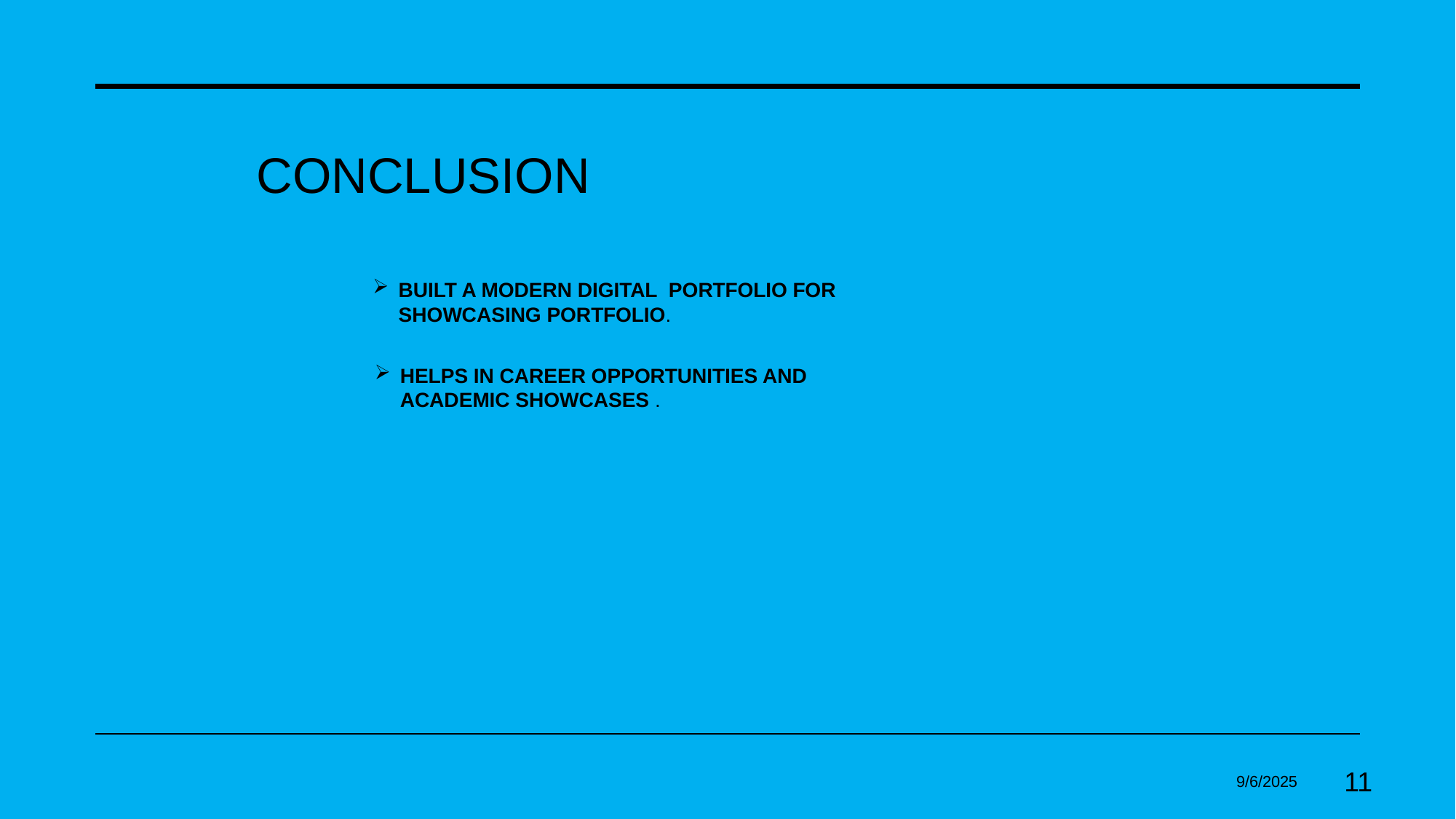

CONCLUSION
BUILT A MODERN DIGITAL  PORTFOLIO FOR SHOWCASING PORTFOLIO.
HELPS IN CAREER OPPORTUNITIES AND ACADEMIC SHOWCASES .

9/6/2025
11